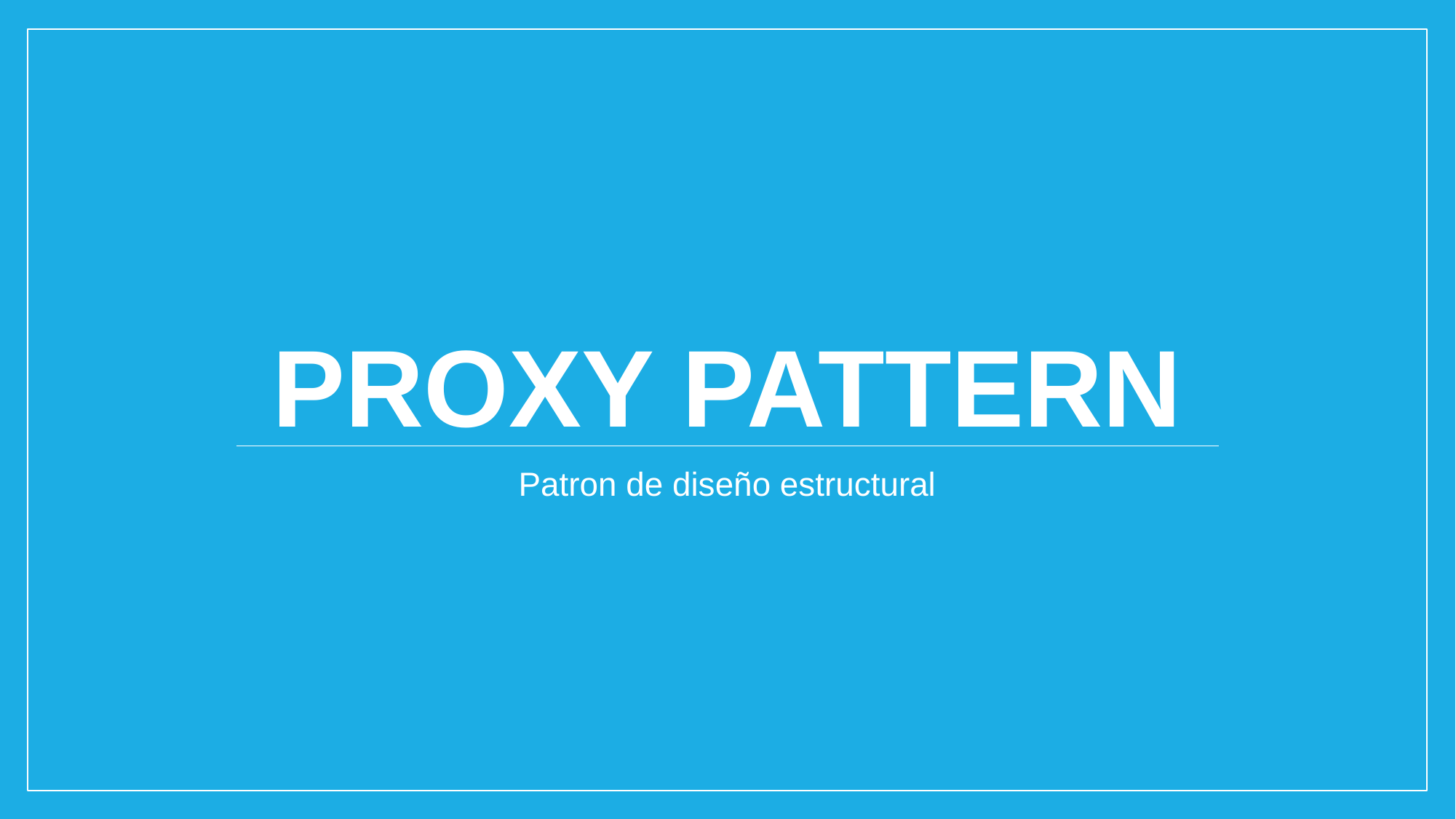

# Proxy pattern
Patron de diseño estructural